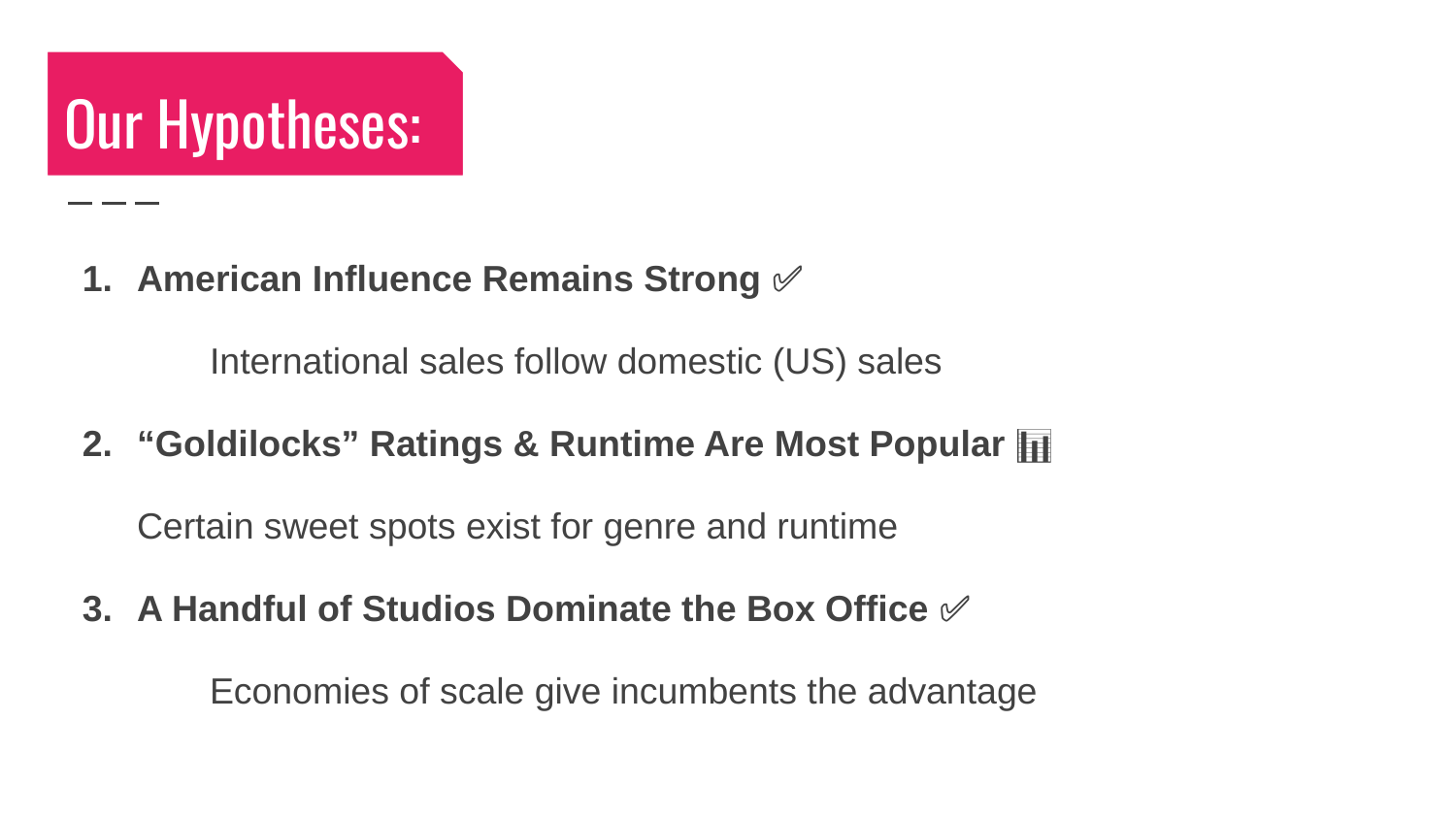

# Our Hypotheses:
American Influence Remains Strong ✅
	International sales follow domestic (US) sales
“Goldilocks” Ratings & Runtime Are Most Popular 📊
Certain sweet spots exist for genre and runtime
A Handful of Studios Dominate the Box Office ✅
Economies of scale give incumbents the advantage